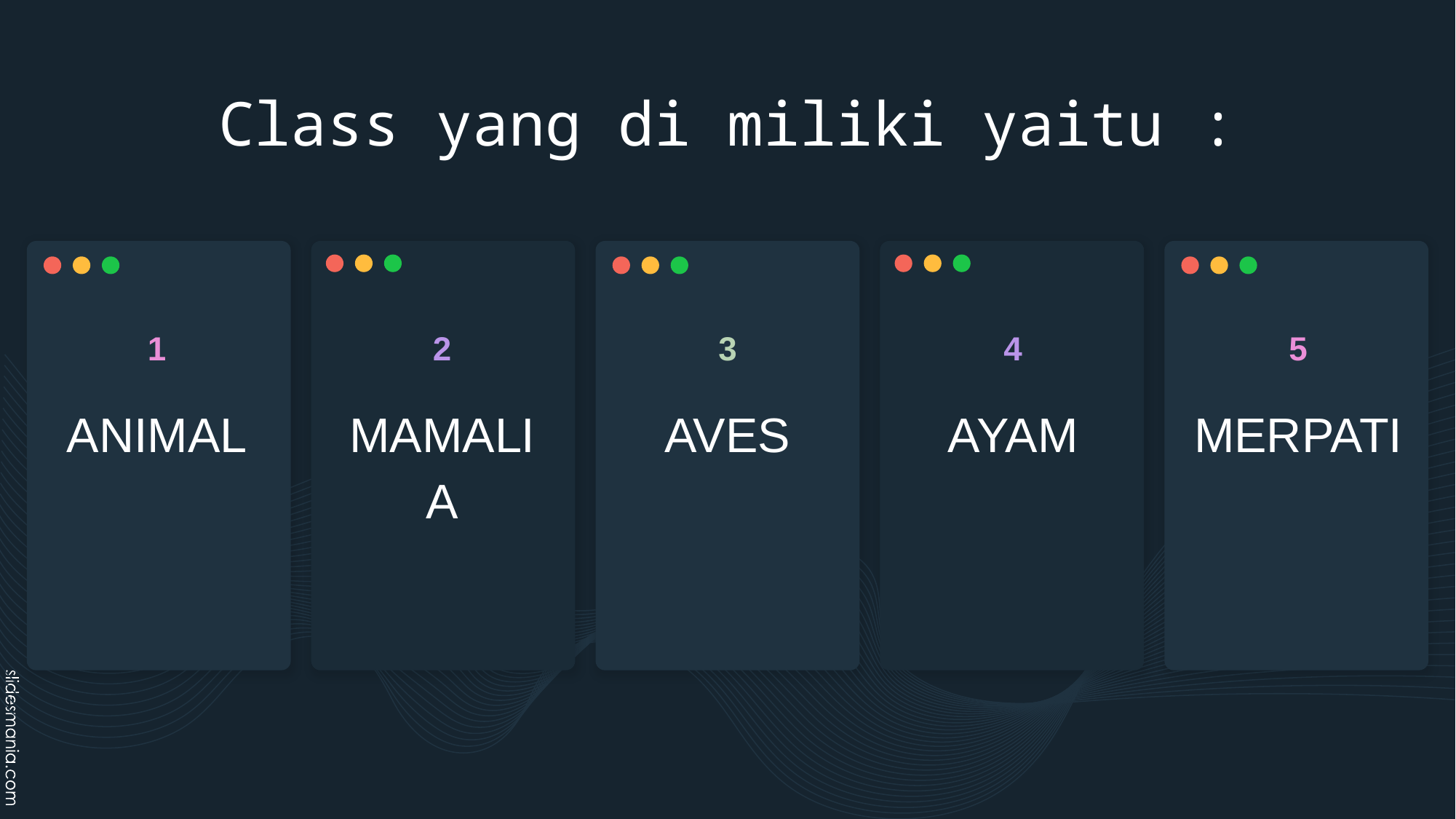

# Class yang di miliki yaitu :
1
2
3
4
5
ANIMAL
MAMALIA
AVES
AYAM
MERPATI